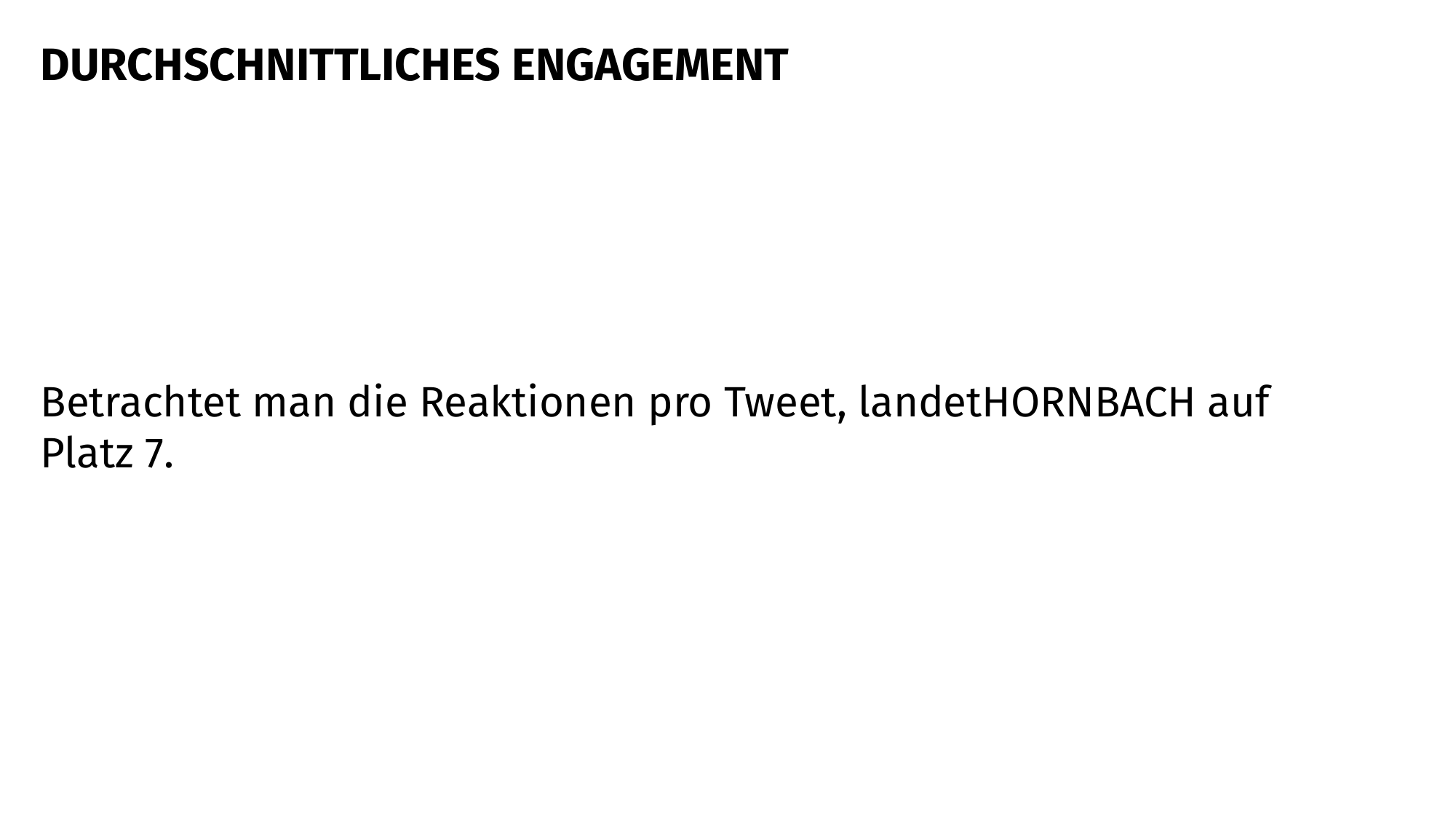

DURCHSCHNITTLICHES ENGAGEMENT
Betrachtet man die Reaktionen pro Tweet, landetHORNBACH auf Platz 7.